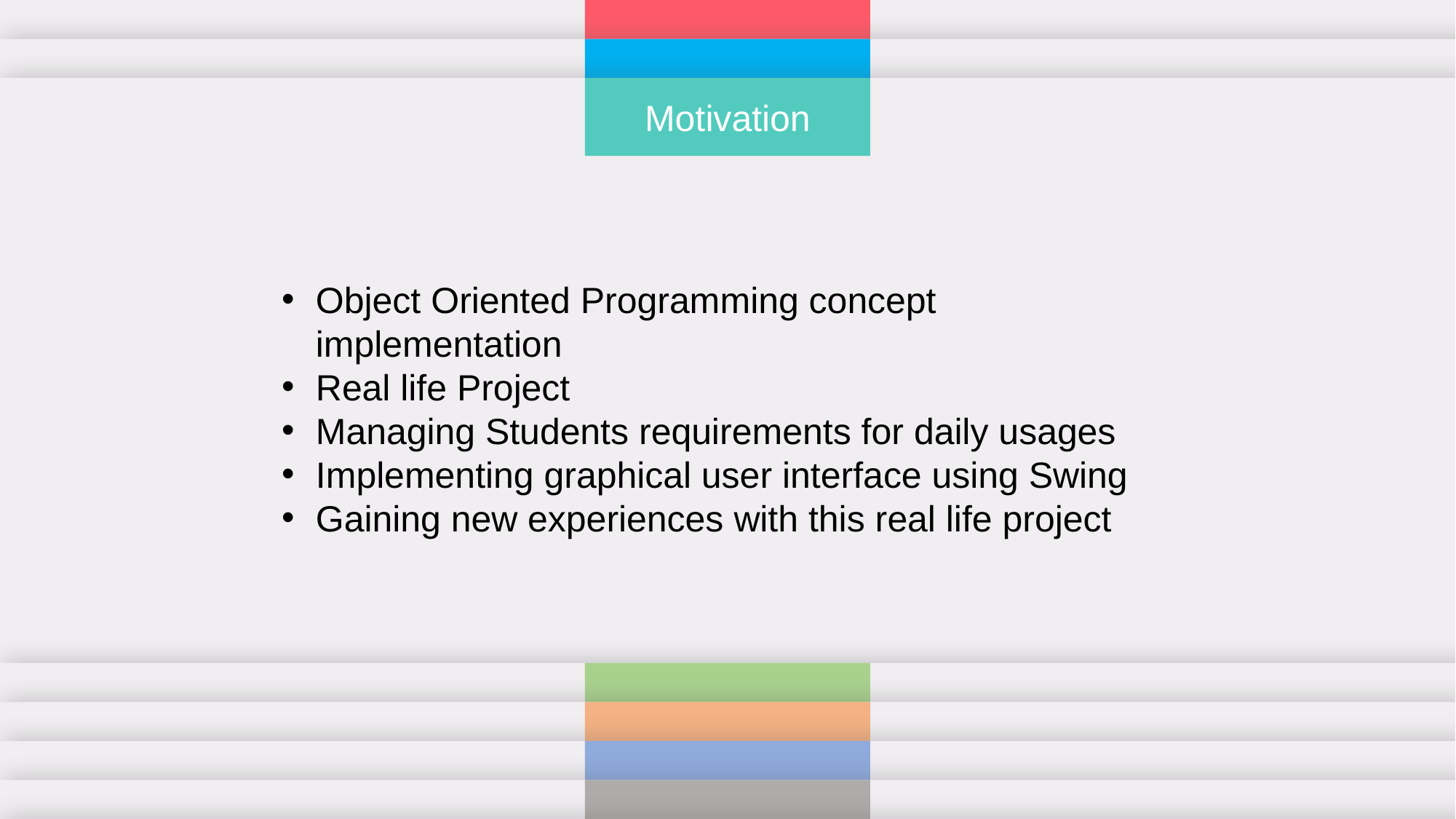

Motivation
Object Oriented Programming concept implementation
Real life Project
Managing Students requirements for daily usages
Implementing graphical user interface using Swing
Gaining new experiences with this real life project